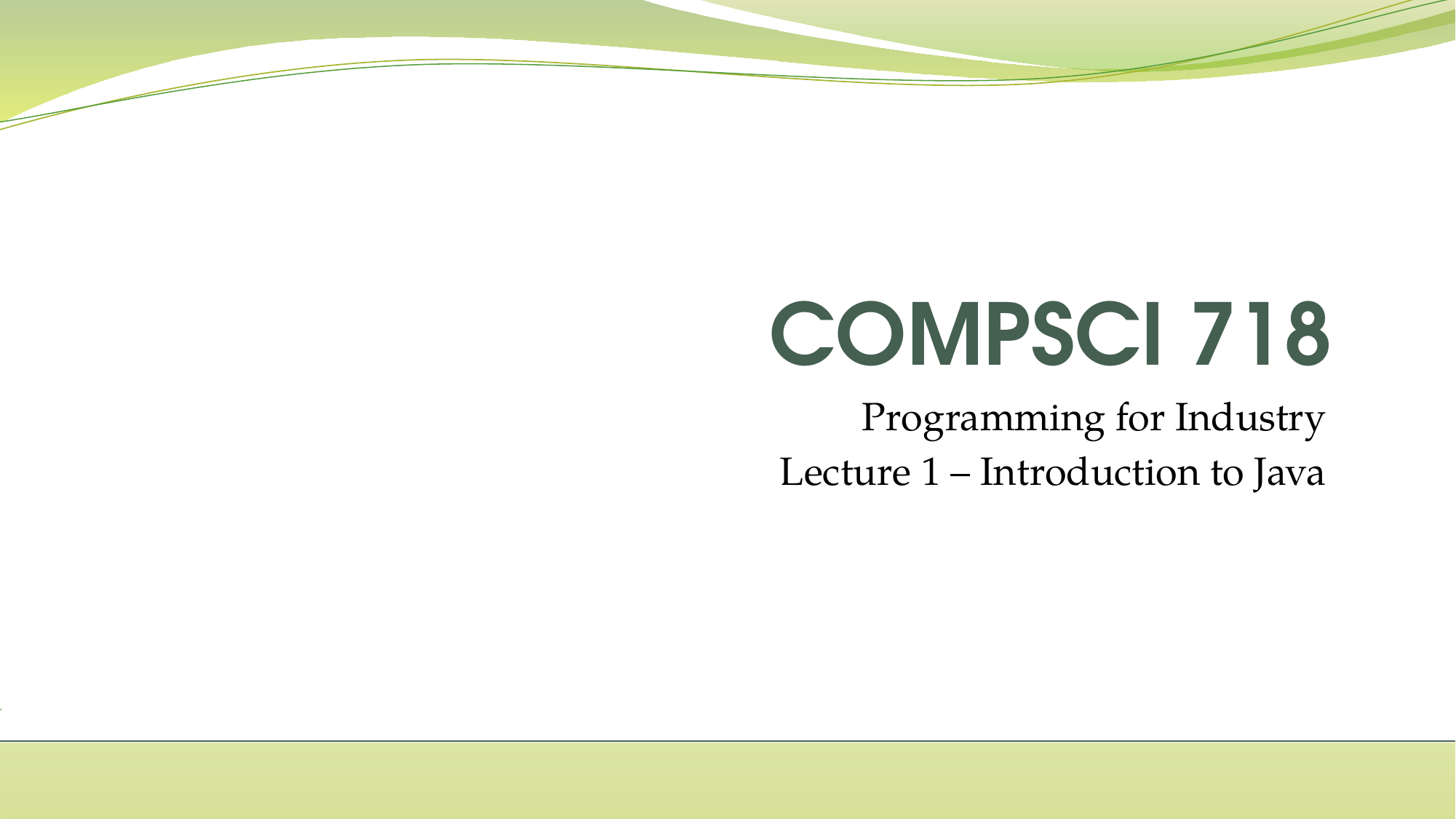

# COMPSCI 718
Programming for Industry
Lecture 1 – Introduction to Java